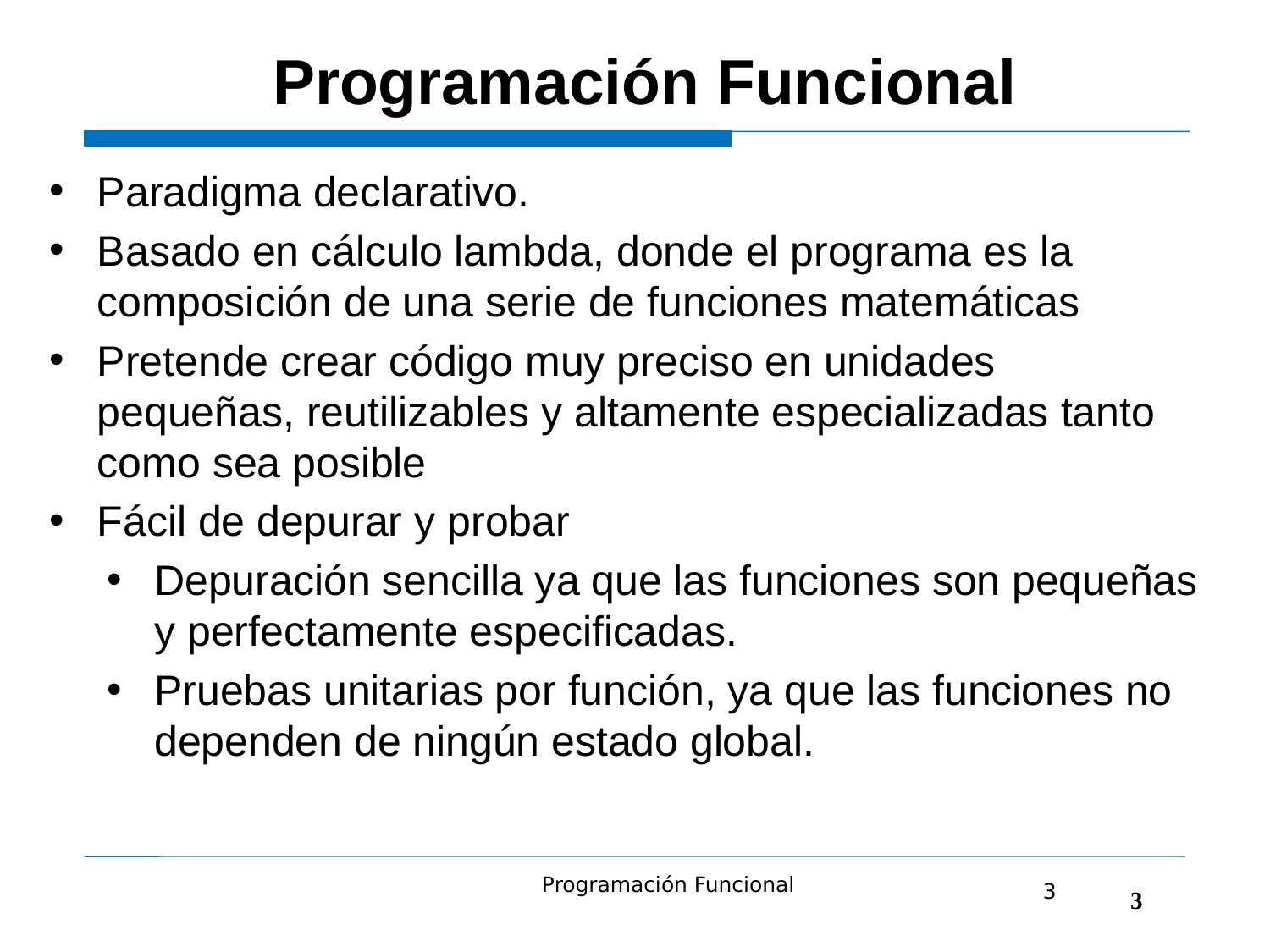

Programación Funcional
Paradigma declarativo.
Basado en cálculo lambda, donde el programa es la composición de una serie de funciones matemáticas
Pretende crear código muy preciso en unidades pequeñas, reutilizables y altamente especializadas tanto como sea posible
Fácil de depurar y probar
Depuración sencilla ya que las funciones son pequeñas y perfectamente especificadas.
Pruebas unitarias por función, ya que las funciones no dependen de ningún estado global.

					        3